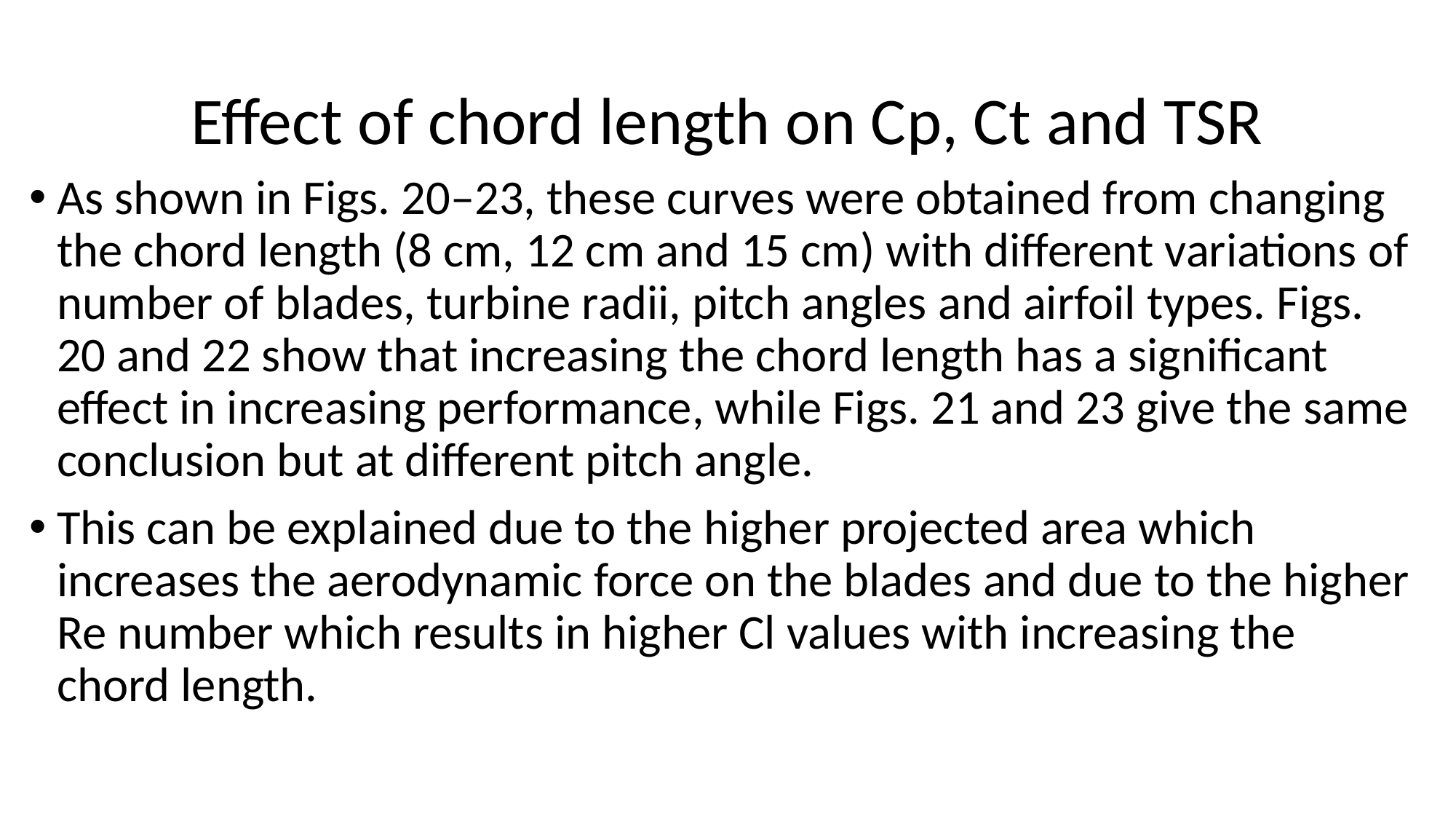

# Effect of chord length on Cp, Ct and TSR
As shown in Figs. 20–23, these curves were obtained from changing the chord length (8 cm, 12 cm and 15 cm) with different variations of number of blades, turbine radii, pitch angles and airfoil types. Figs. 20 and 22 show that increasing the chord length has a significant effect in increasing performance, while Figs. 21 and 23 give the same conclusion but at different pitch angle.
This can be explained due to the higher projected area which increases the aerodynamic force on the blades and due to the higher Re number which results in higher Cl values with increasing the chord length.